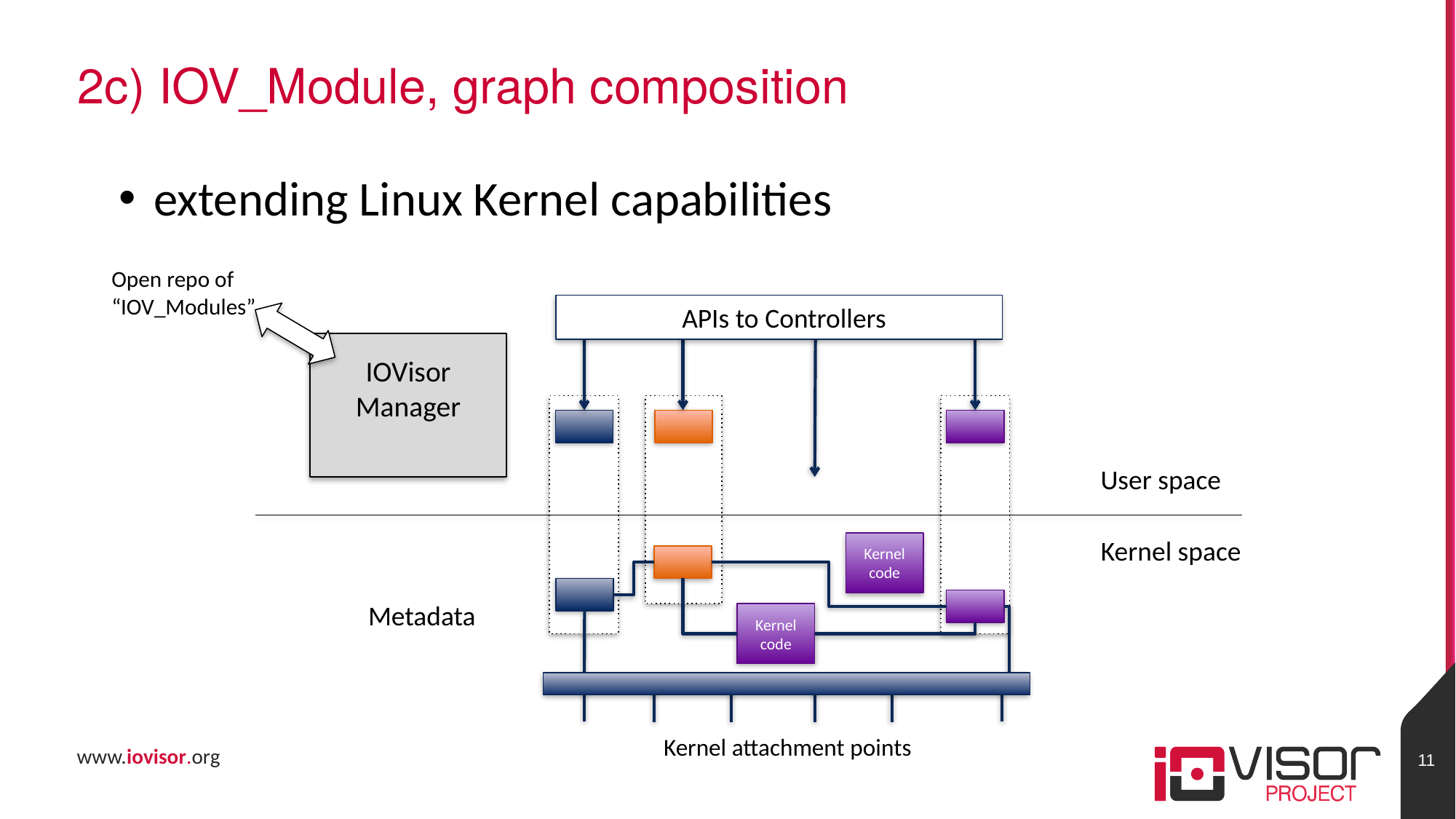

# 2c) IOV_Module, graph composition
extending Linux Kernel capabilities
Open repo of
“IOV_Modules”

APIs to Controllers

IOVisor
Manager

User space
Kernel space
Kernel code

Metadata
Kernel code

Kernel attachment points
11
www.iovisor.org